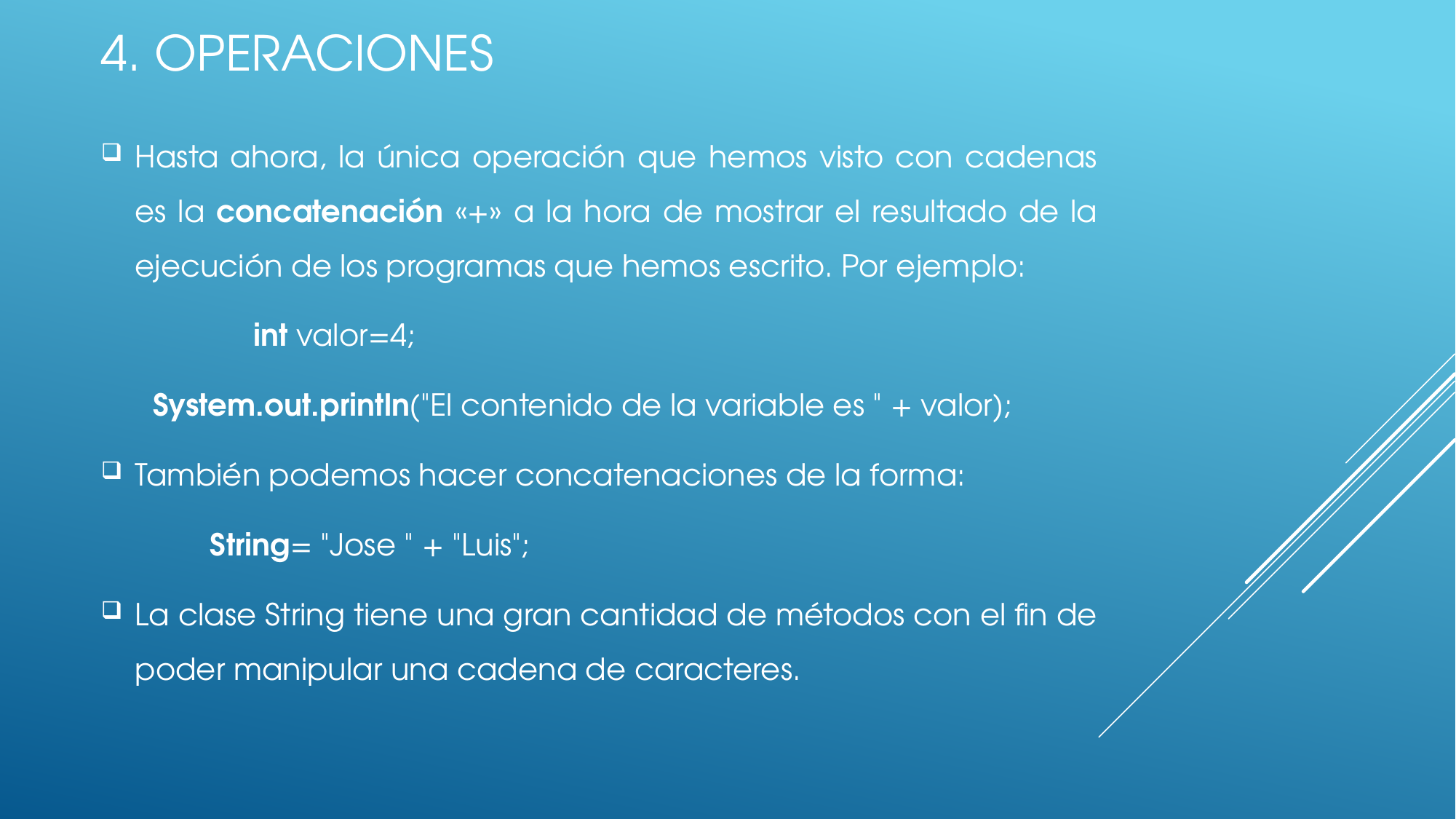

# 4. Operaciones
Hasta ahora, la única operación que hemos visto con cadenas es la concatenación «+» a la hora de mostrar el resultado de la ejecución de los programas que hemos escrito. Por ejemplo:
	int valor=4;
 System.out.println("El contenido de la variable es " + valor);
También podemos hacer concatenaciones de la forma:
	String= "Jose " + "Luis";
La clase String tiene una gran cantidad de métodos con el fin de poder manipular una cadena de caracteres.